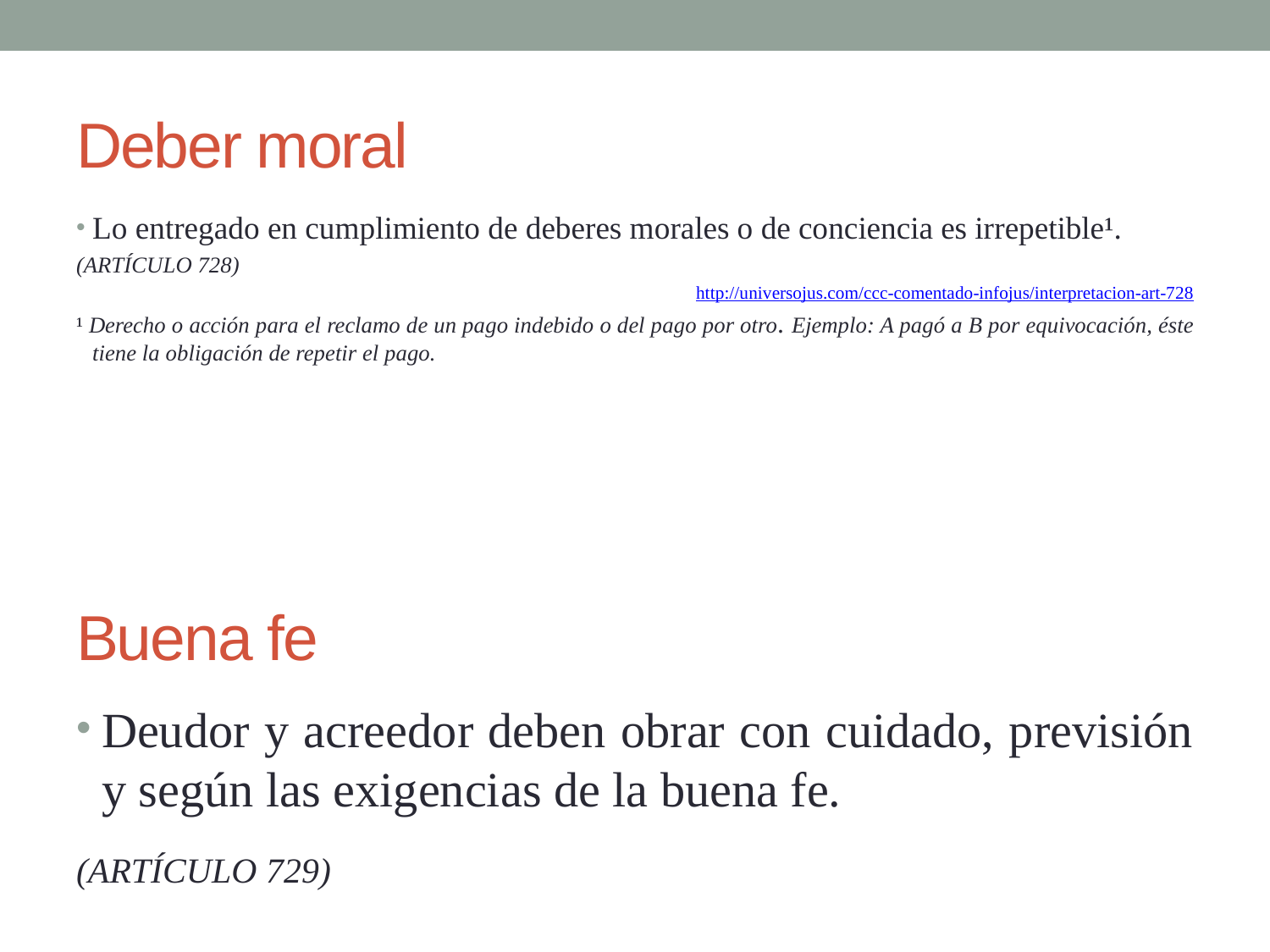

# Deber moral
Lo entregado en cumplimiento de deberes morales o de conciencia es irrepetible¹.
(ARTÍCULO 728)
http://universojus.com/ccc-comentado-infojus/interpretacion-art-728
¹ Derecho o acción para el reclamo de un pago indebido o del pago por otro. Ejemplo: A pagó a B por equivocación, éste tiene la obligación de repetir el pago.

Buena fe
Deudor y acreedor deben obrar con cuidado, previsión y según las exigencias de la buena fe.
(ARTÍCULO 729)